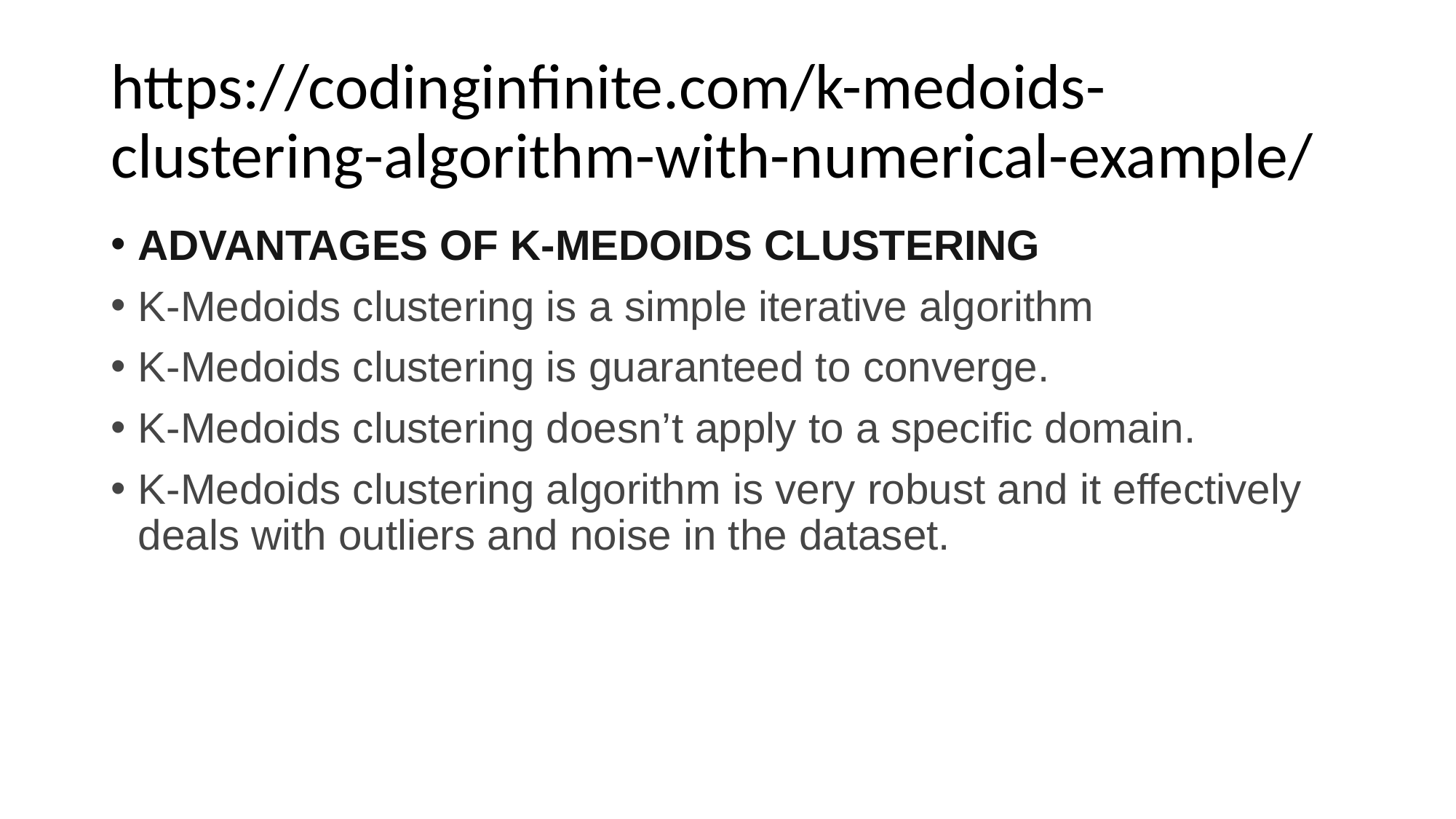

# https://codinginfinite.com/k-medoids-clustering-algorithm-with-numerical-example/
ADVANTAGES OF K-MEDOIDS CLUSTERING
K-Medoids clustering is a simple iterative algorithm
K-Medoids clustering is guaranteed to converge.
K-Medoids clustering doesn’t apply to a specific domain.
K-Medoids clustering algorithm is very robust and it effectively deals with outliers and noise in the dataset.